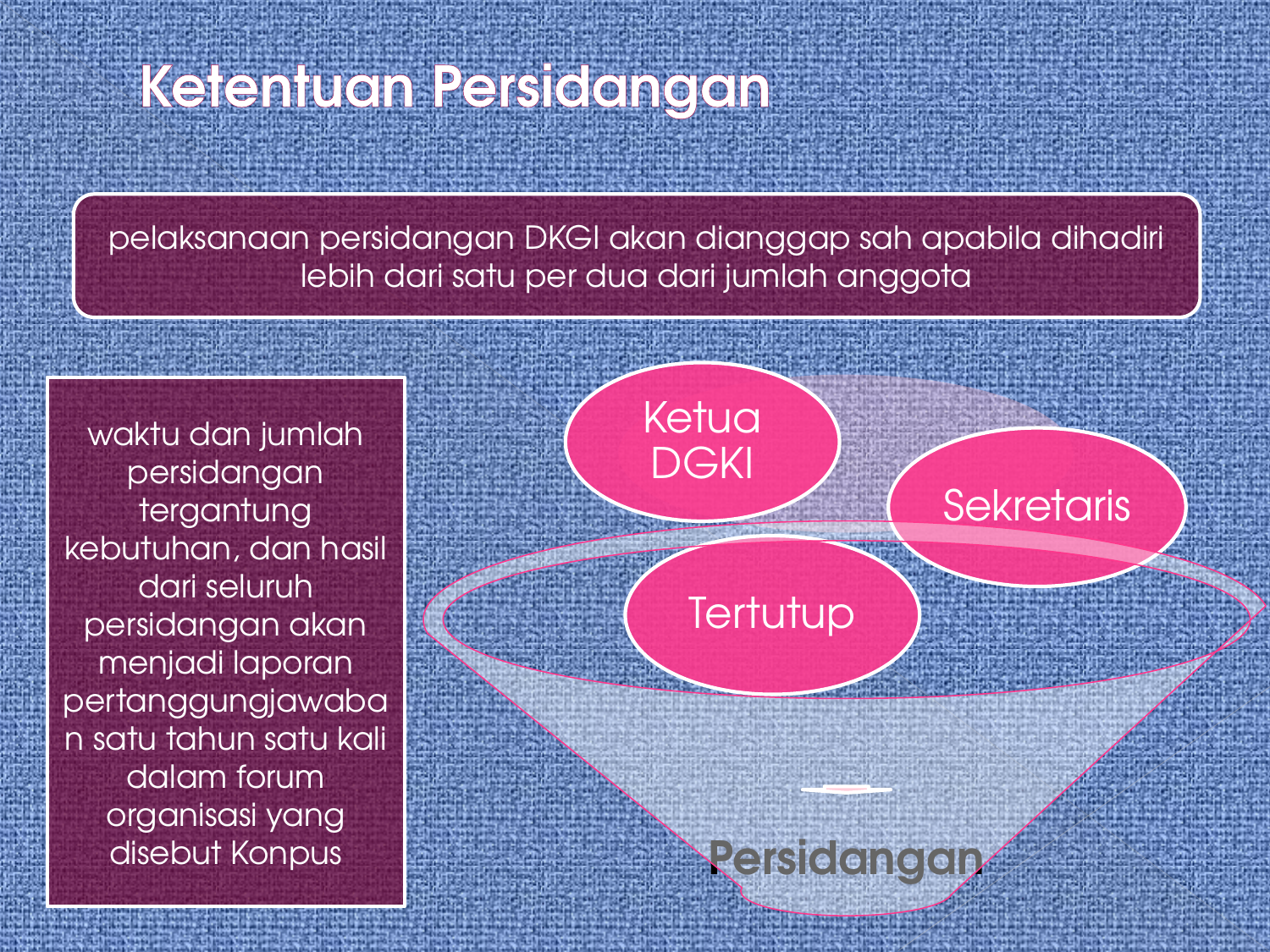

Ketentuan Persidangan
pelaksanaan persidangan DKGI akan dianggap sah apabila dihadiri lebih dari satu per dua dari jumlah anggota
Persidangan
Tertutup
Ketua DGKI
Sekretaris
waktu dan jumlah persidangan tergantung kebutuhan, dan hasil dari seluruh persidangan akan menjadi laporan pertanggungjawaban satu tahun satu kali dalam forum organisasi yang disebut Konpus